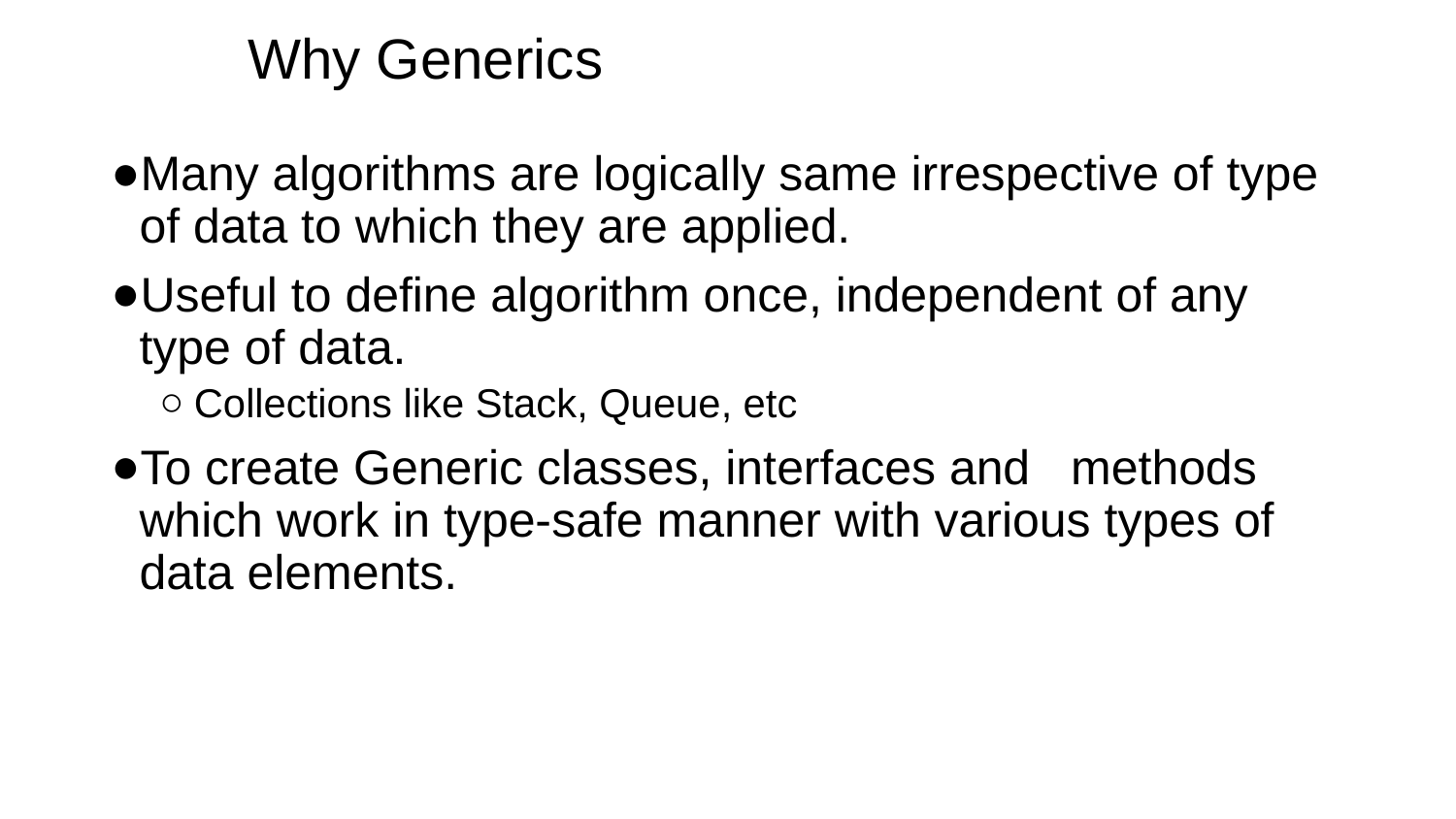

# Why Generics
Many algorithms are logically same irrespective of type of data to which they are applied.
Useful to define algorithm once, independent of any type of data.
Collections like Stack, Queue, etc
To create Generic classes, interfaces and   methods which work in type-safe manner with various types of data elements.